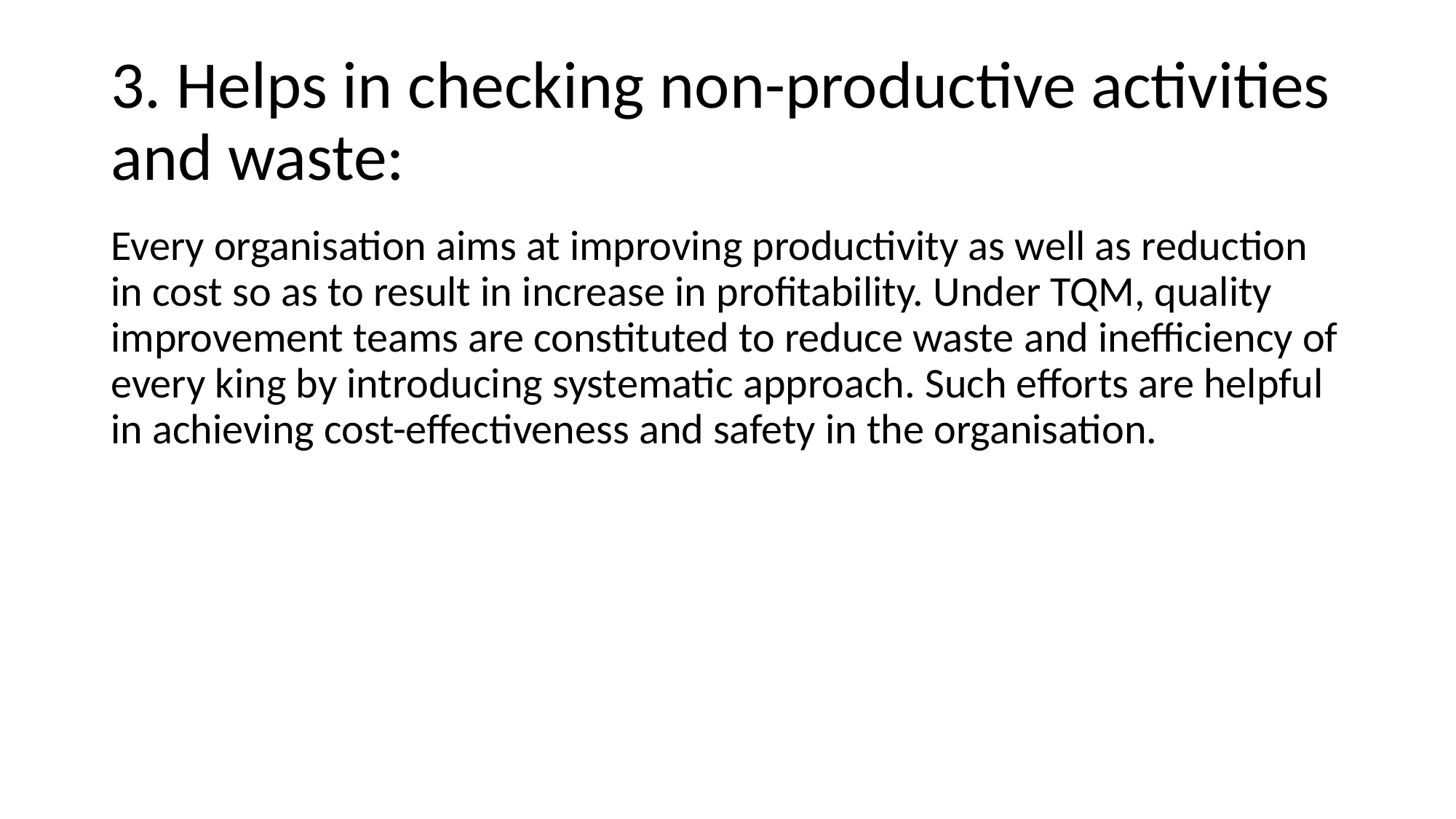

# 3. Helps in checking non-productive activities and waste:
Every organisation aims at improving productivity as well as reduction in cost so as to result in increase in profitability. Under TQM, quality improvement teams are constituted to reduce waste and inefficiency of every king by introducing systematic approach. Such efforts are helpful in achieving cost-effectiveness and safety in the organisation.